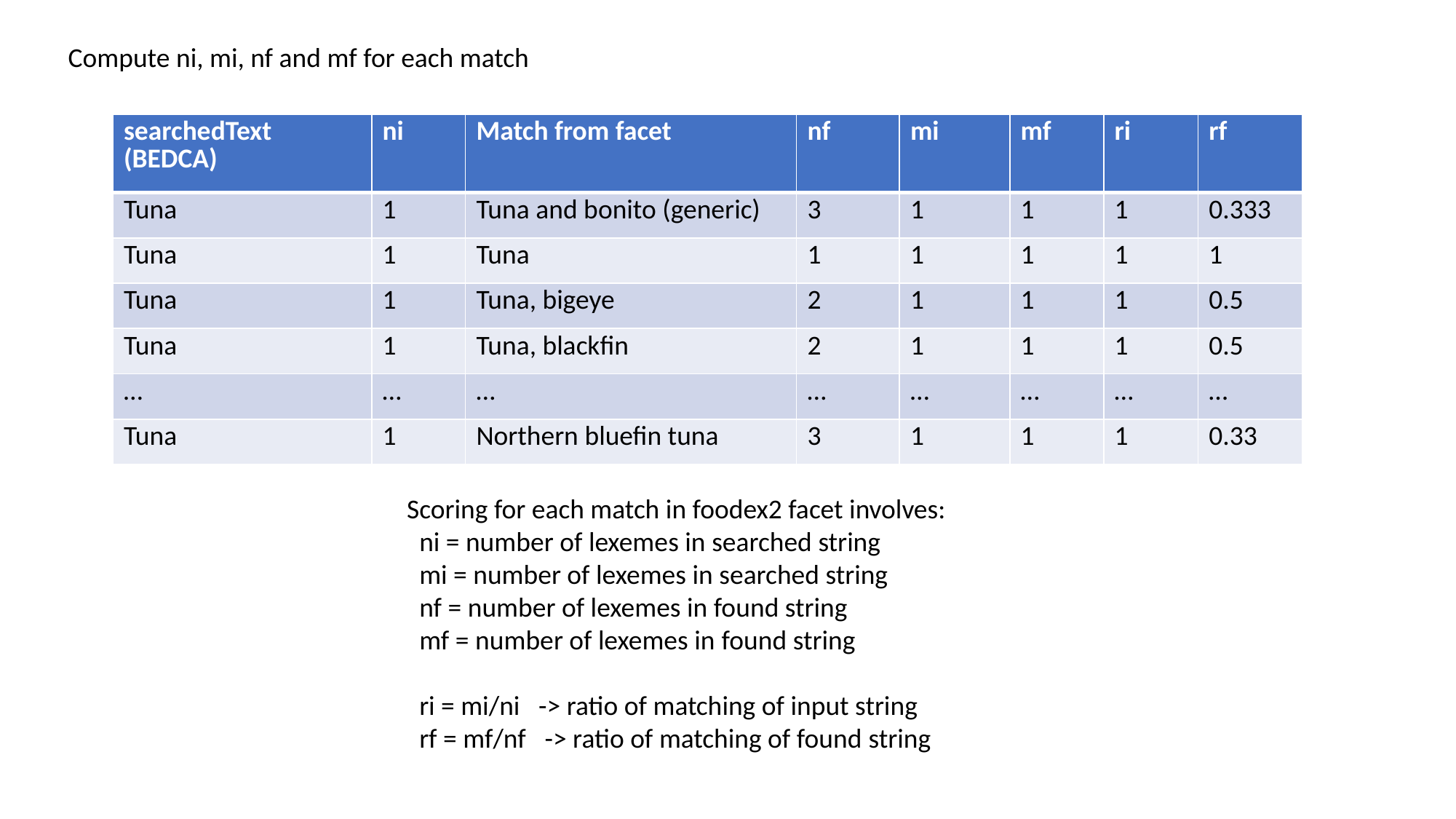

Compute ni, mi, nf and mf for each match
| searchedText (BEDCA) | ni | Match from facet | nf | mi | mf | ri | rf |
| --- | --- | --- | --- | --- | --- | --- | --- |
| Tuna | 1 | Tuna and bonito (generic) | 3 | 1 | 1 | 1 | 0.333 |
| Tuna | 1 | Tuna | 1 | 1 | 1 | 1 | 1 |
| Tuna | 1 | Tuna, bigeye | 2 | 1 | 1 | 1 | 0.5 |
| Tuna | 1 | Tuna, blackfin | 2 | 1 | 1 | 1 | 0.5 |
| … | … | … | … | … | … | … | … |
| Tuna | 1 | Northern bluefin tuna | 3 | 1 | 1 | 1 | 0.33 |
Scoring for each match in foodex2 facet involves:
  ni = number of lexemes in searched string
  mi = number of lexemes in searched string
  nf = number of lexemes in found string
  mf = number of lexemes in found string

  ri = mi/ni   -> ratio of matching of input string
  rf = mf/nf   -> ratio of matching of found string